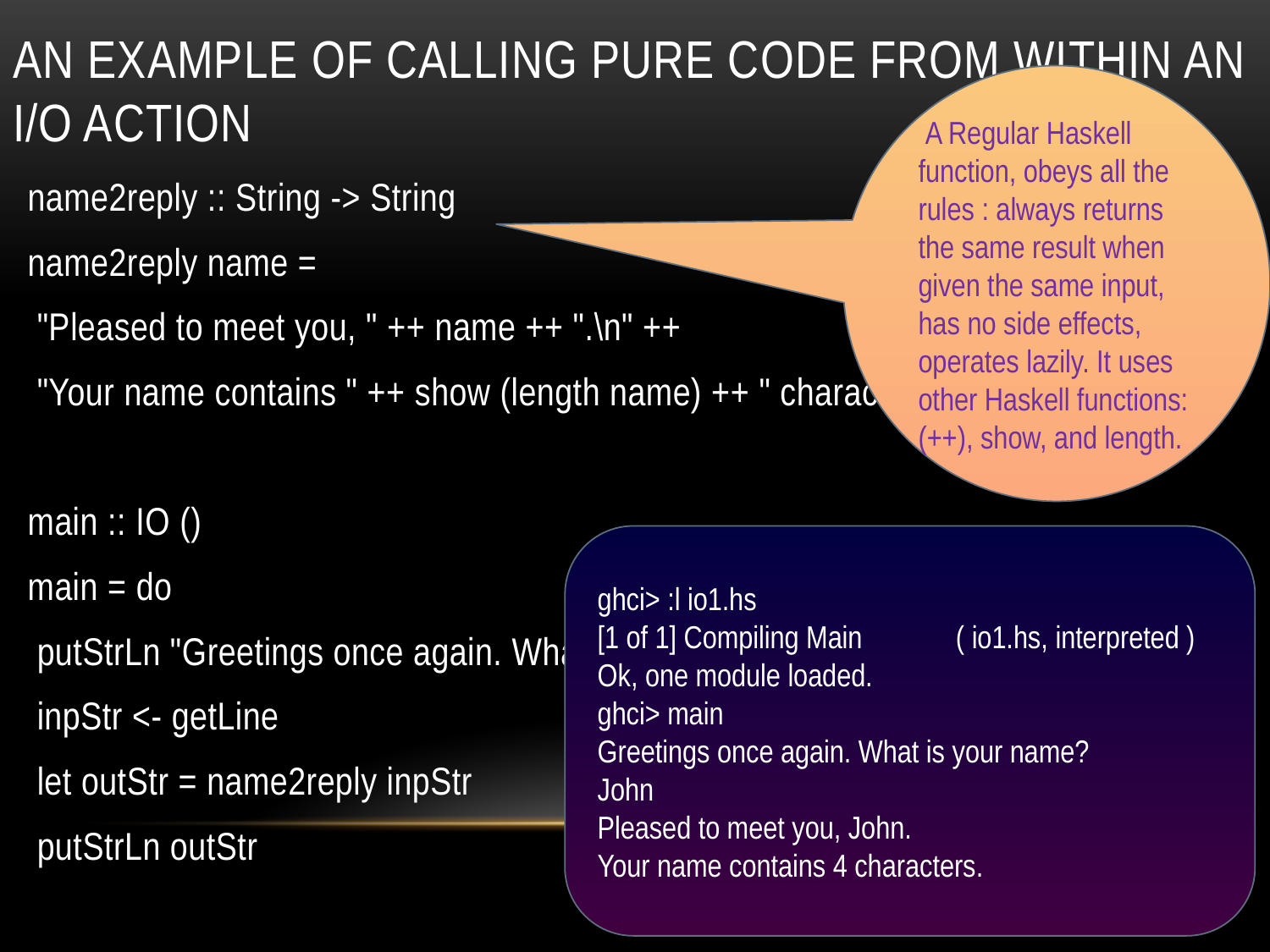

# an example of calling pure code from within an I/O action
 A Regular Haskell function, obeys all the rules : always returns the same result when given the same input, has no side effects, operates lazily. It uses other Haskell functions: (++), show, and length.
name2reply :: String -> String
name2reply name =
 "Pleased to meet you, " ++ name ++ ".\n" ++
 "Your name contains " ++ show (length name) ++ " characters."

main :: IO ()
main = do
 putStrLn "Greetings once again. What is your name?"
 inpStr <- getLine
 let outStr = name2reply inpStr
 putStrLn outStr
ghci> :l io1.hs
[1 of 1] Compiling Main             ( io1.hs, interpreted )
Ok, one module loaded.
ghci> main
Greetings once again. What is your name?
John
Pleased to meet you, John.
Your name contains 4 characters.